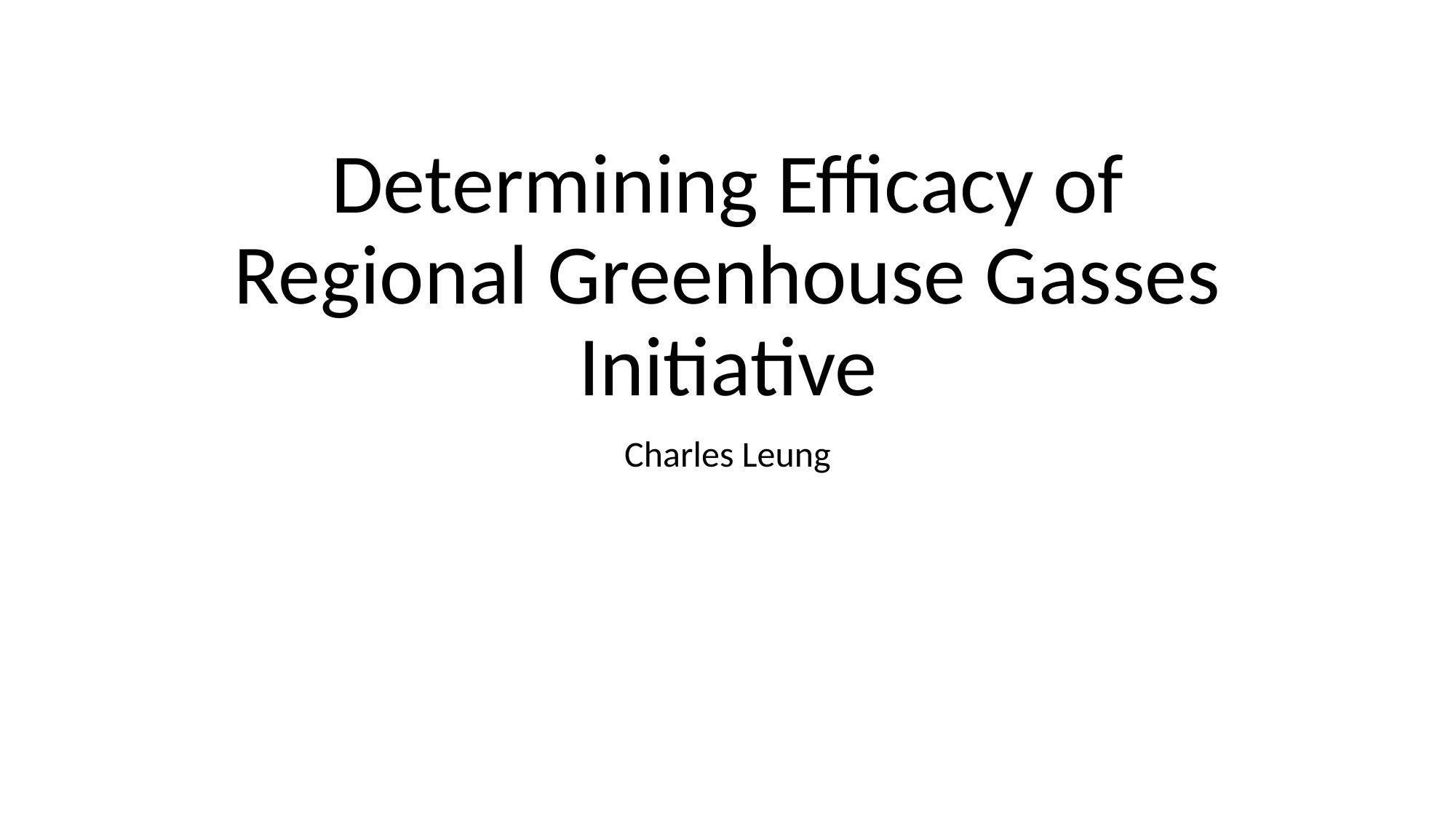

# Determining Efficacy of Regional Greenhouse Gasses Initiative
Charles Leung